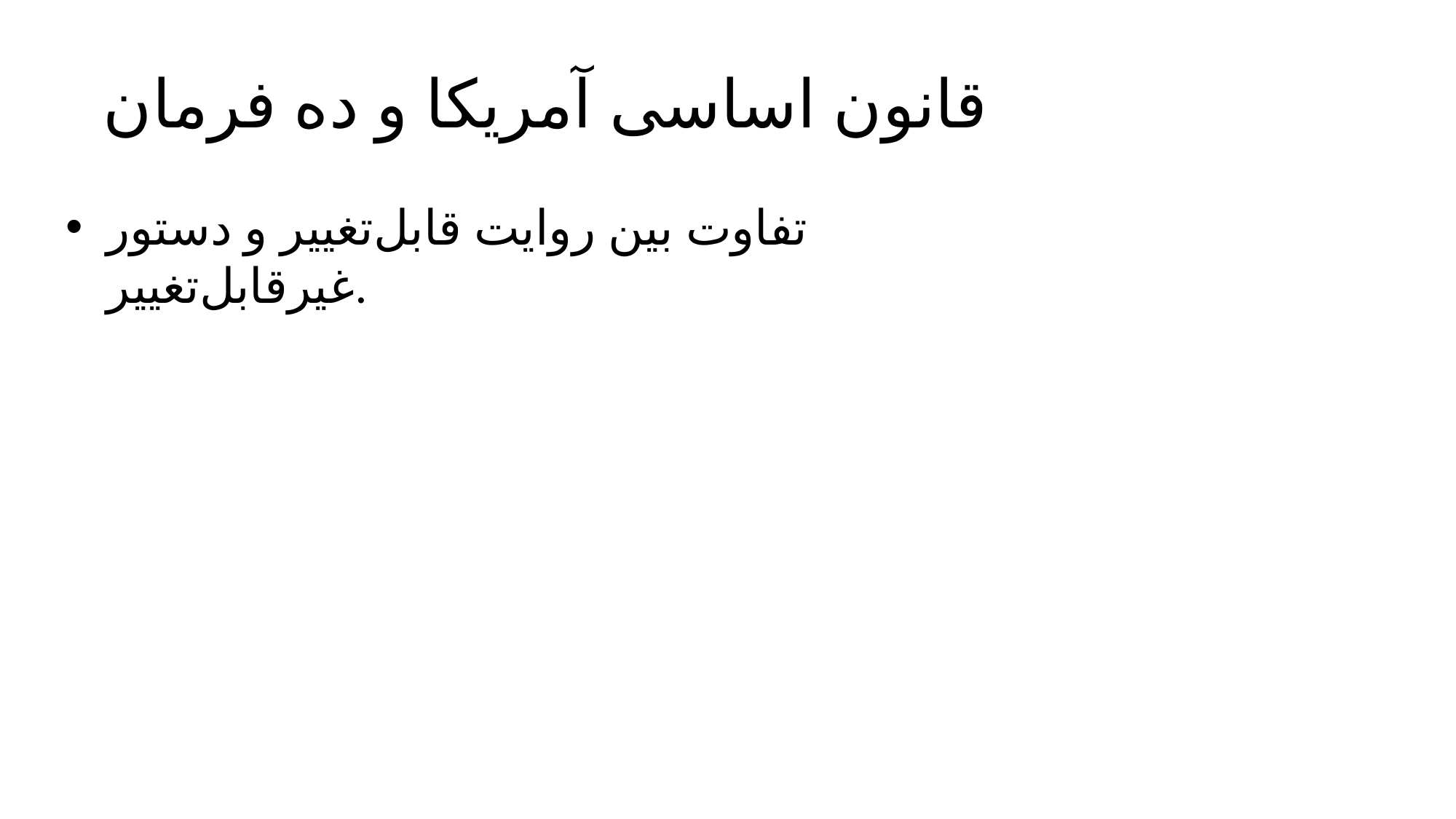

# قانون اساسی آمریکا و ده فرمان
تفاوت بین روایت قابل‌تغییر و دستور غیرقابل‌تغییر.